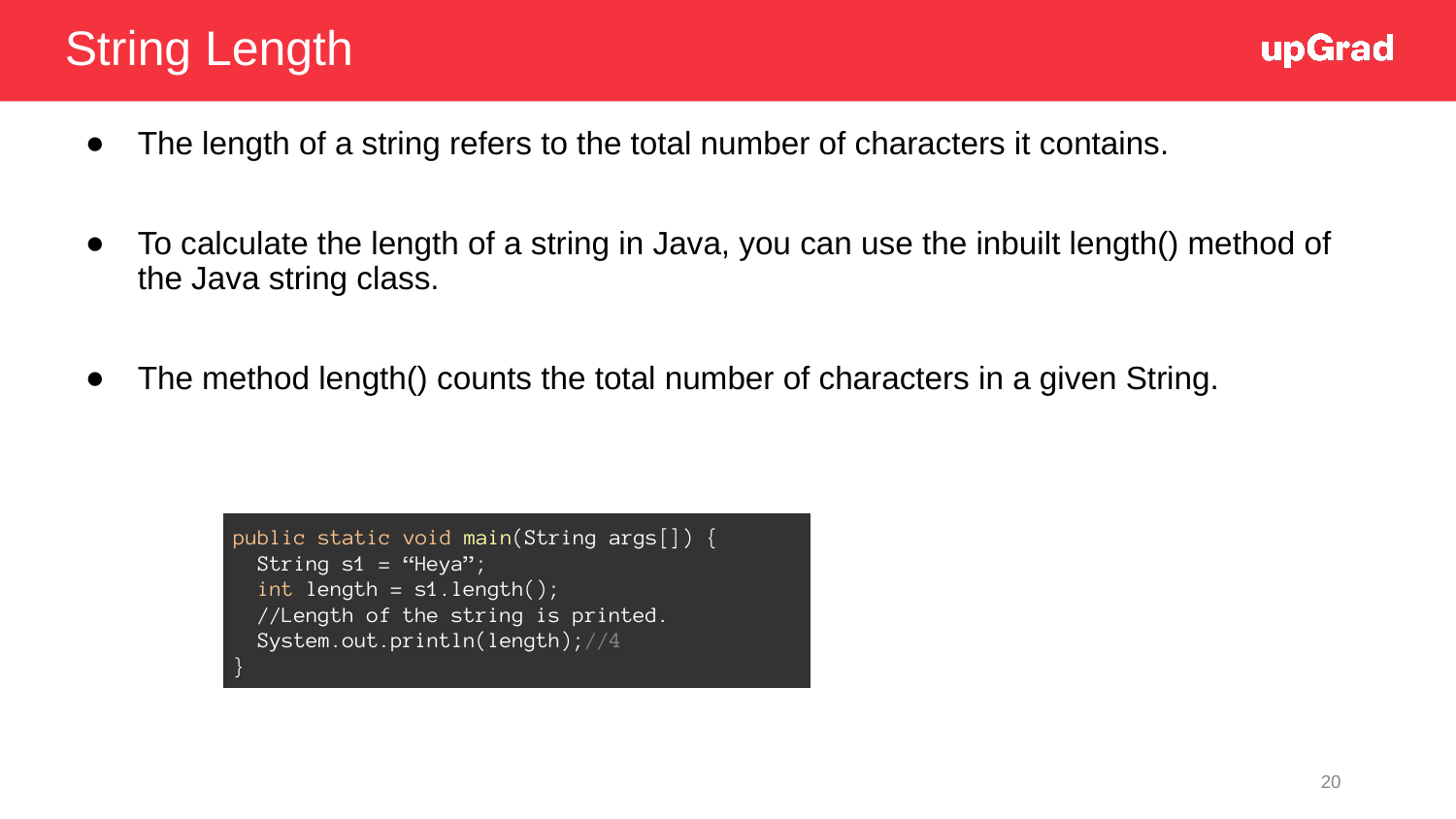

# String Length
The length of a string refers to the total number of characters it contains.

To calculate the length of a string in Java, you can use the inbuilt length() method of the Java string class.

The method length() counts the total number of characters in a given String.

| public static void main(String args[]) { String s1 = “Heya”; int length = s1.length(); //Length of the string is printed. System.out.println(length);//4 } |
| --- |
20